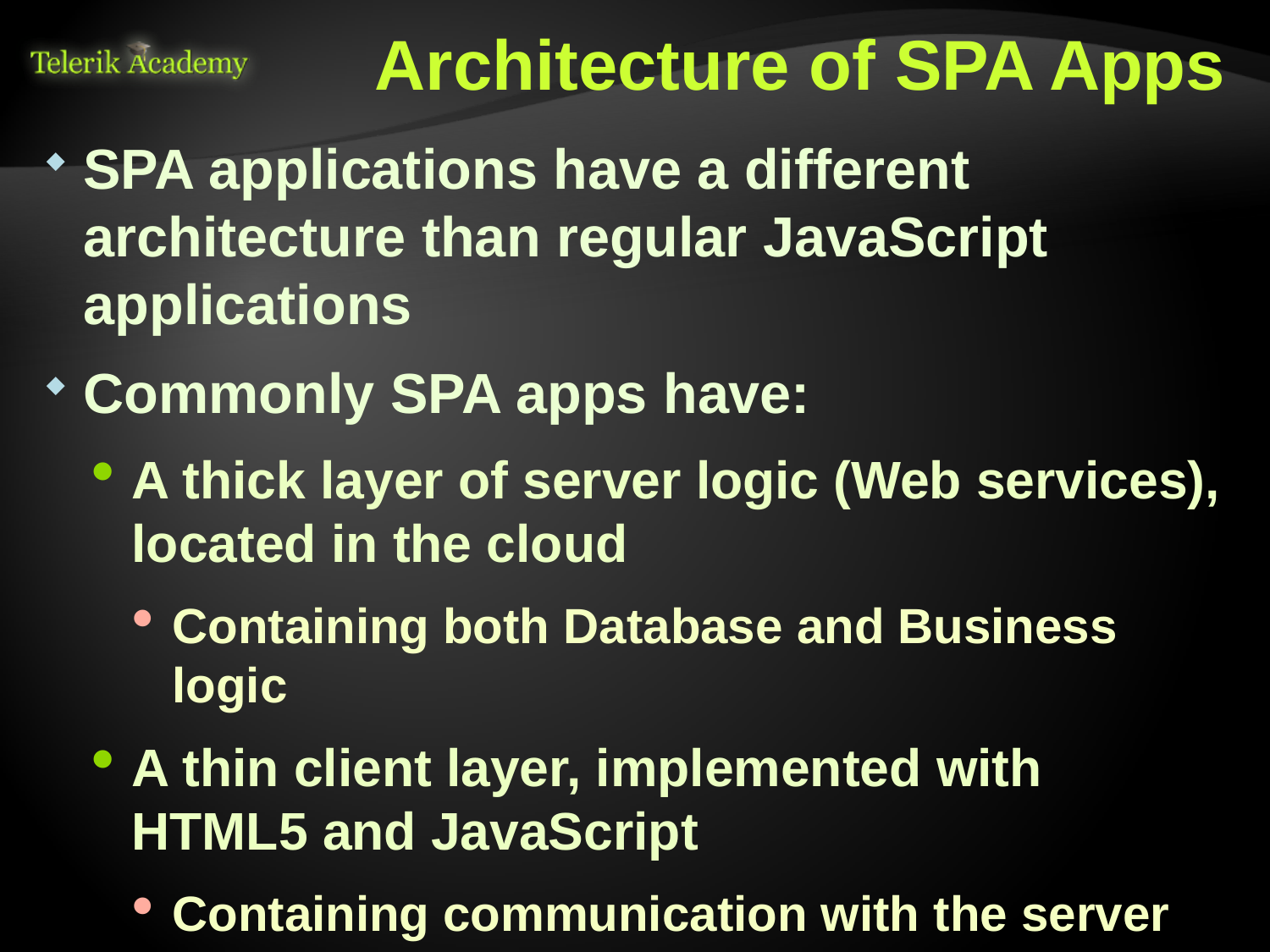

# Architecture of SPA Apps
SPA applications have a different architecture than regular JavaScript applications
Commonly SPA apps have:
A thick layer of server logic (Web services), located in the cloud
Containing both Database and Business logic
A thin client layer, implemented with HTML5 and JavaScript
Containing communication with the server and UI logic